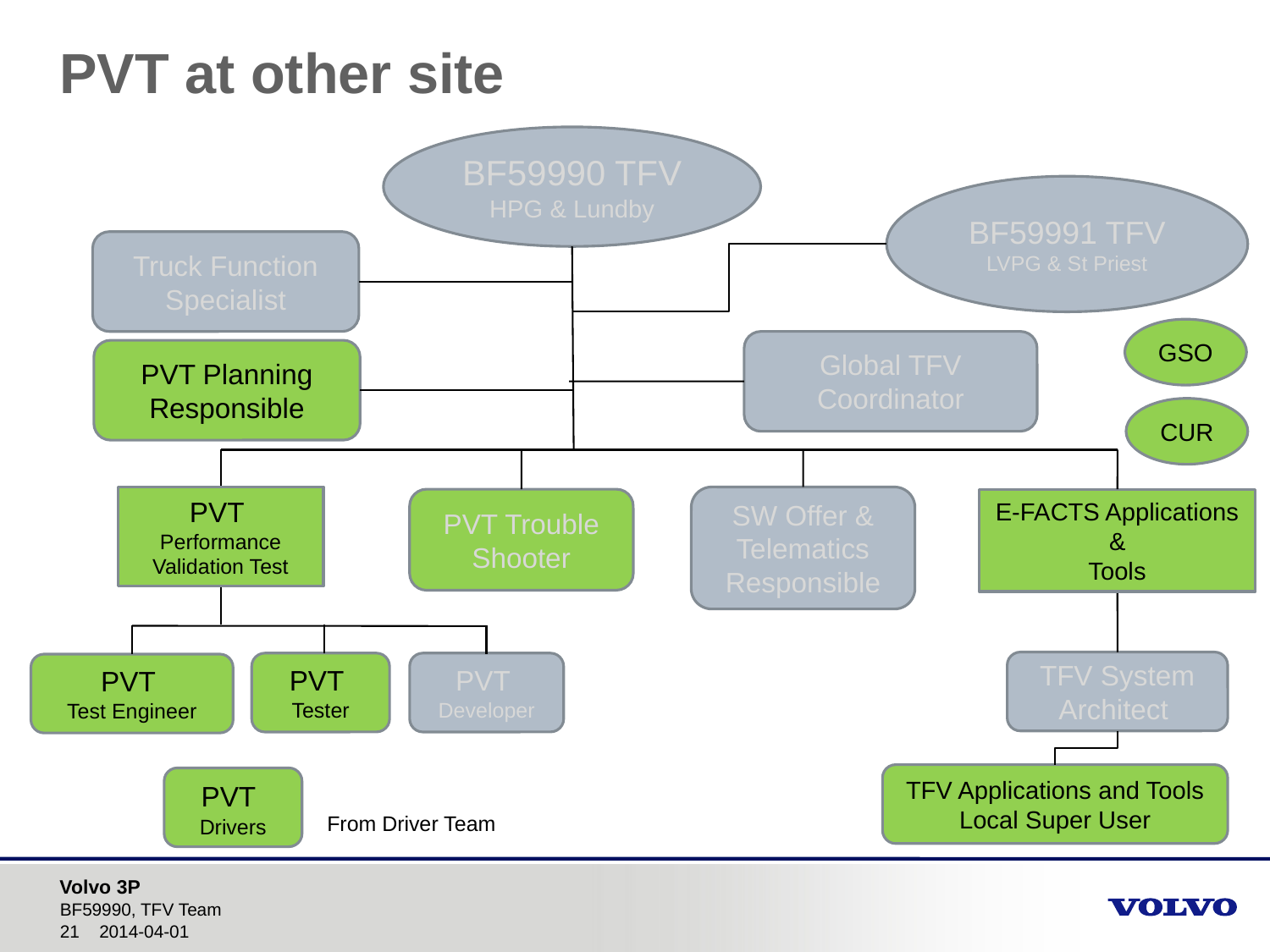

# PVT at other site
BF59990 TFV
HPG & Lundby
BF59991 TFV
LVPG & St Priest
Truck Function Specialist
GSO
Global TFV Coordinator
PVT Planning Responsible
CUR
PVT
Performance Validation Test
E-FACTS Applications &
Tools
PVT Trouble Shooter
SW Offer & Telematics
Responsible
PVT
Test Engineer
TFV System Architect
PVT
Tester
PVT
Developer
TFV Applications and Tools Local Super User
PVT
Drivers
From Driver Team
BF59990, TFV Team
2014-04-01
21